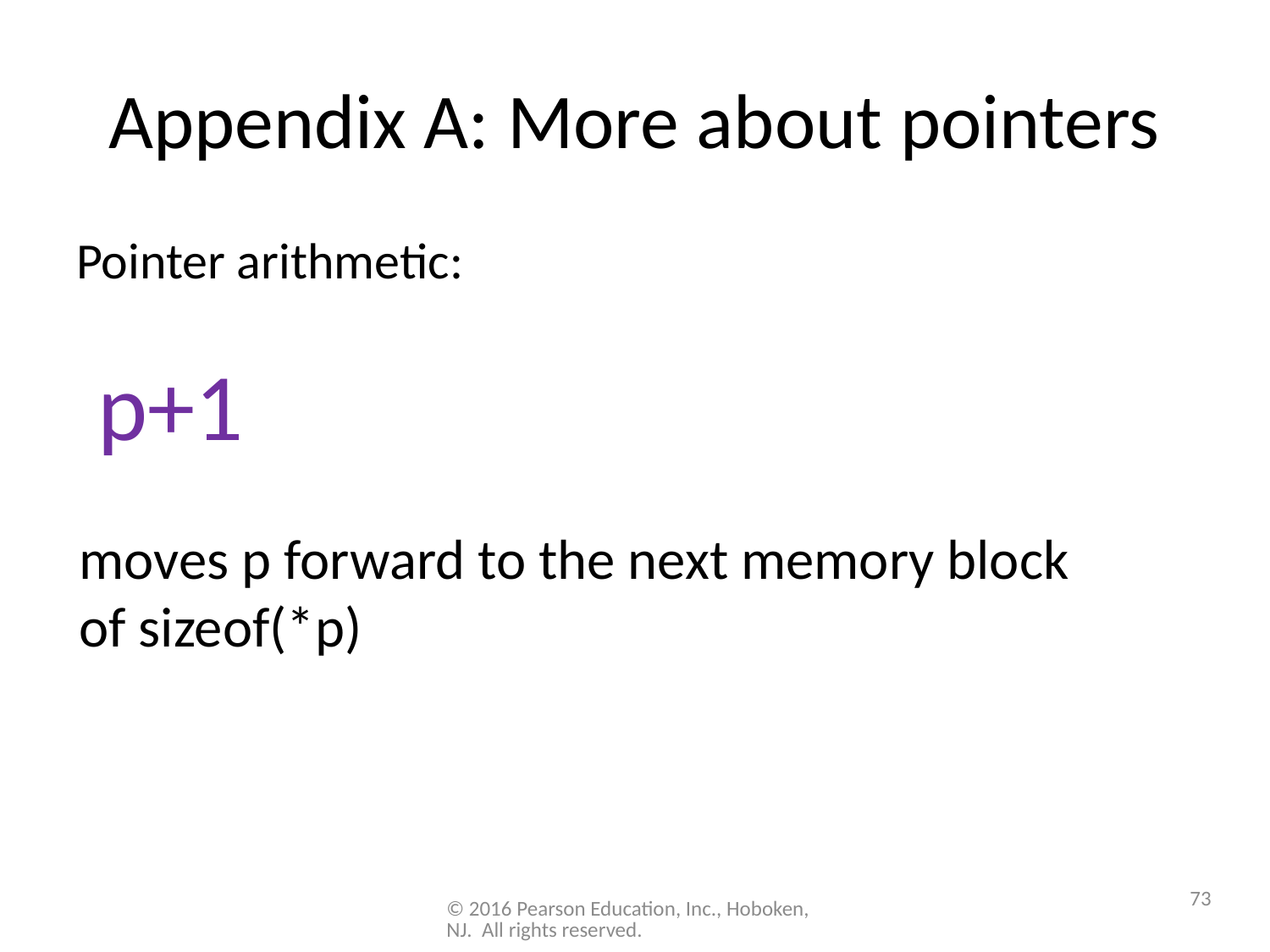

# Appendix A: More about pointers
Pointer arithmetic:
p+1
moves p forward to the next memory block of sizeof(*p)
73
© 2016 Pearson Education, Inc., Hoboken, NJ.  All rights reserved.